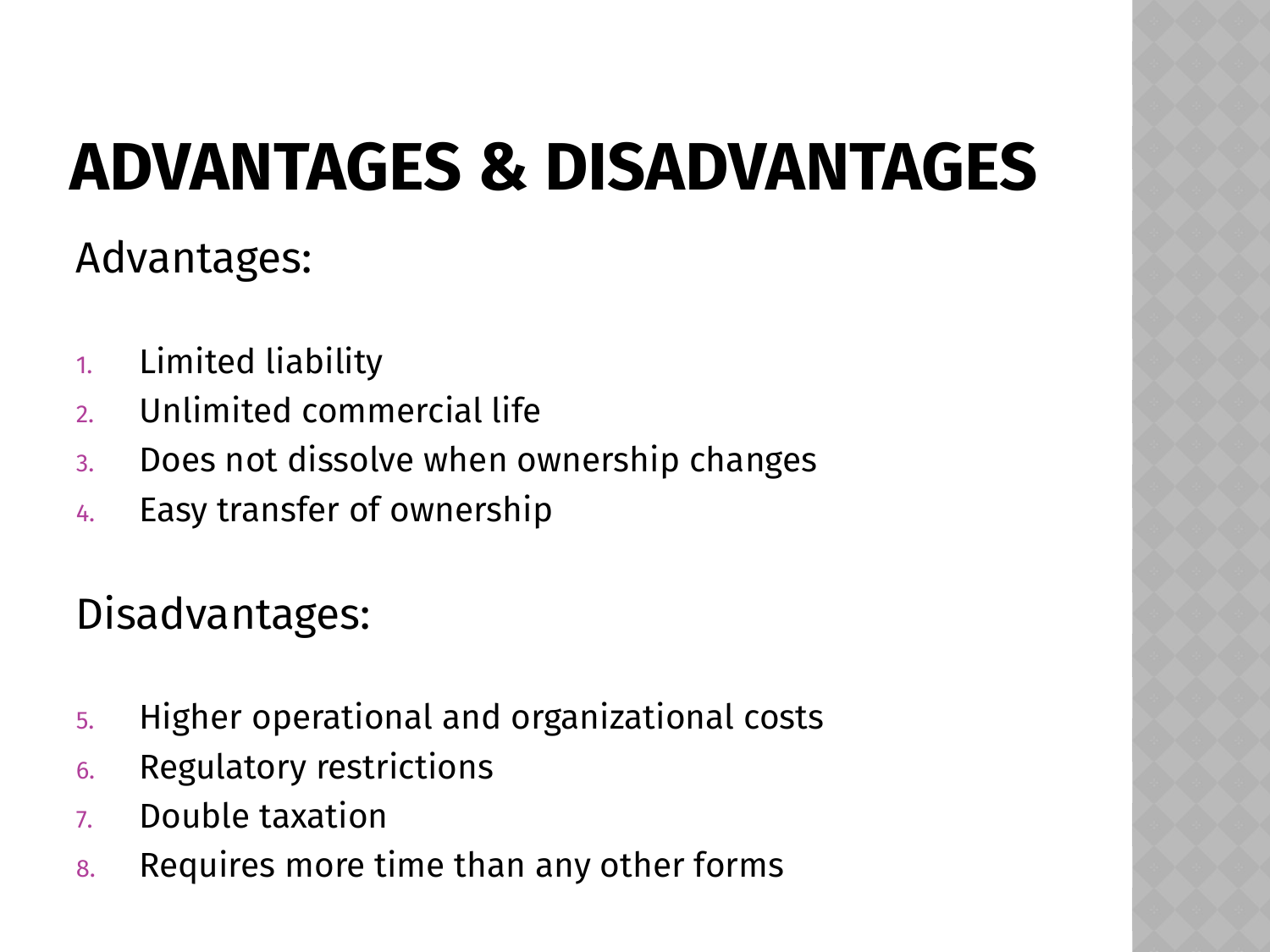

# Advantages & Disadvantages
Advantages:

Limited liability
Unlimited commercial life
Does not dissolve when ownership changes
Easy transfer of ownership

Disadvantages:

Higher operational and organizational costs
Regulatory restrictions
Double taxation
Requires more time than any other forms